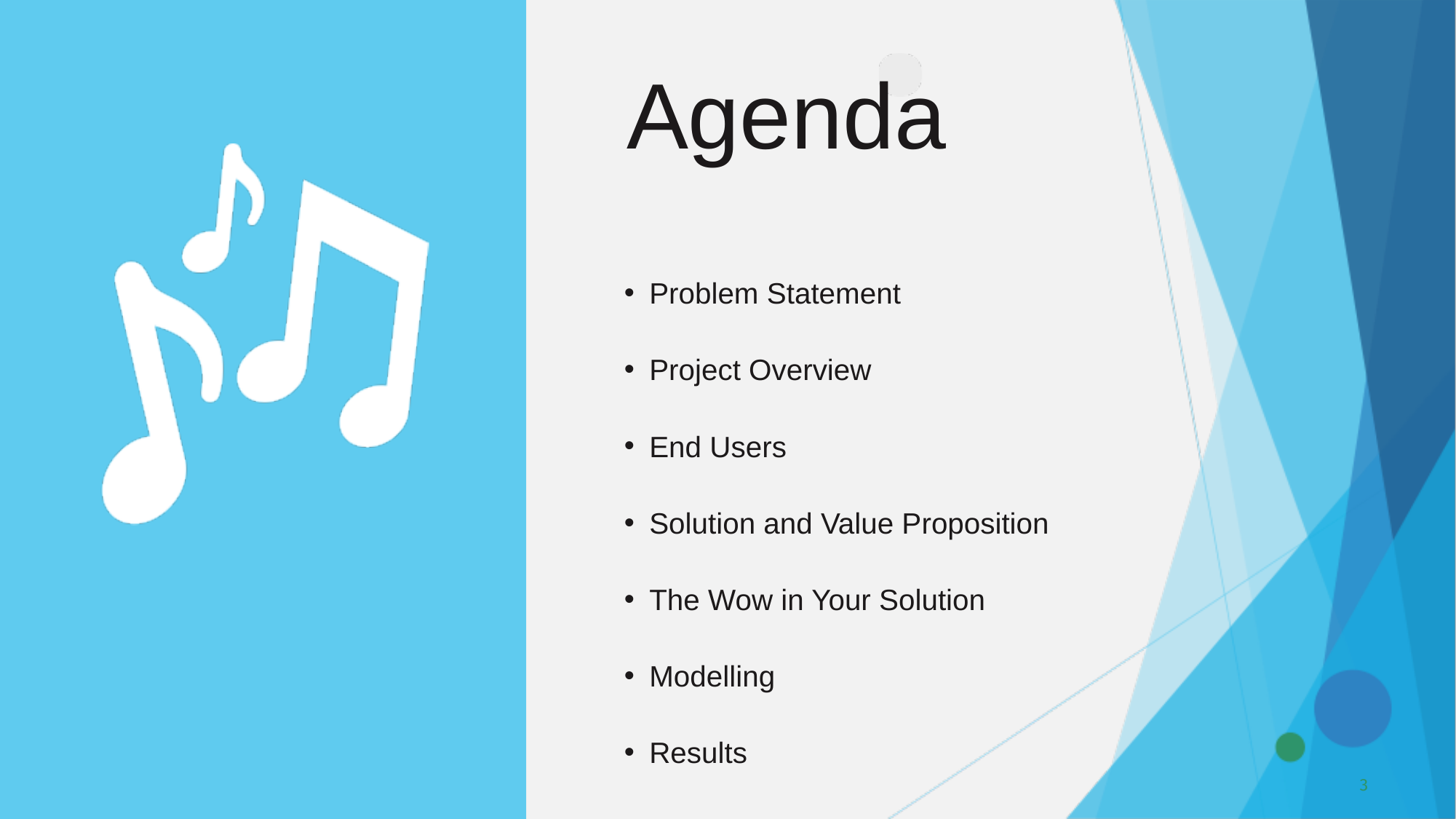

Agenda

Problem Statement

Project Overview

End Users

Solution and Value Proposition

The Wow in Your Solution

Modelling

Results

3/21/2024Annual Review
3